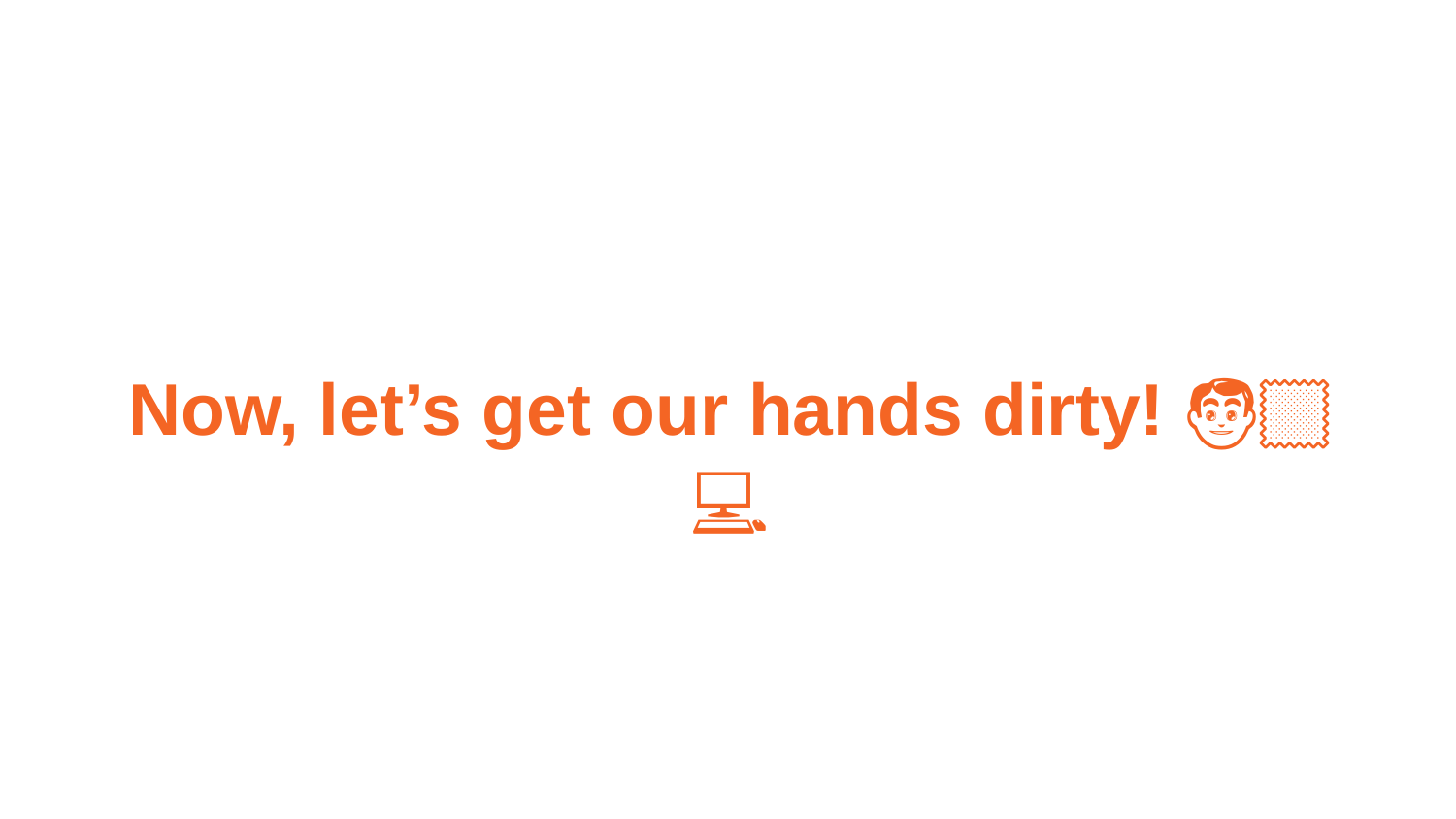

Now, let’s get our hands dirty! 👨🏻‍💻